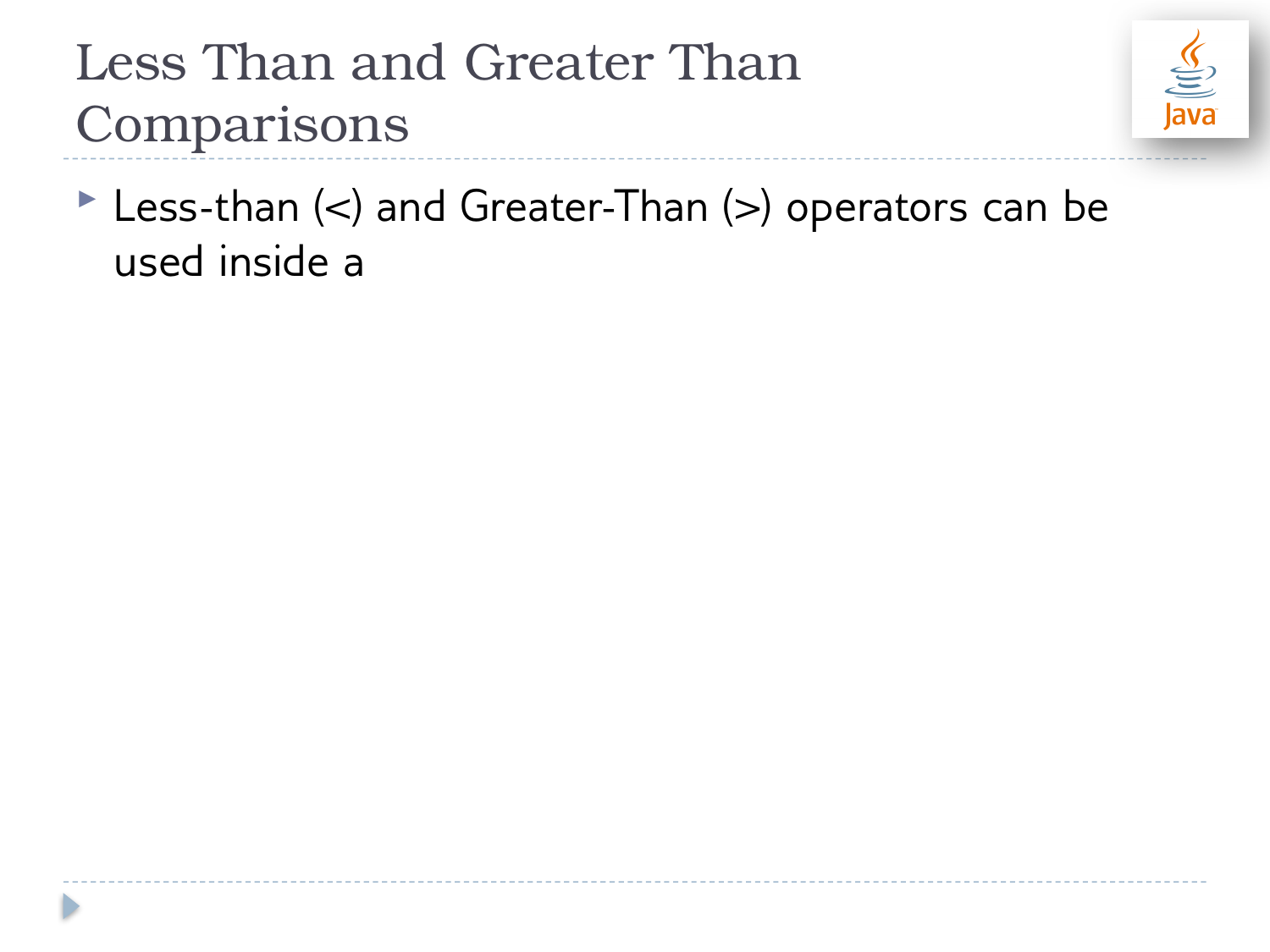

# Less Than and Greater Than Comparisons
Less-than (<) and Greater-Than (>) operators can be used inside a